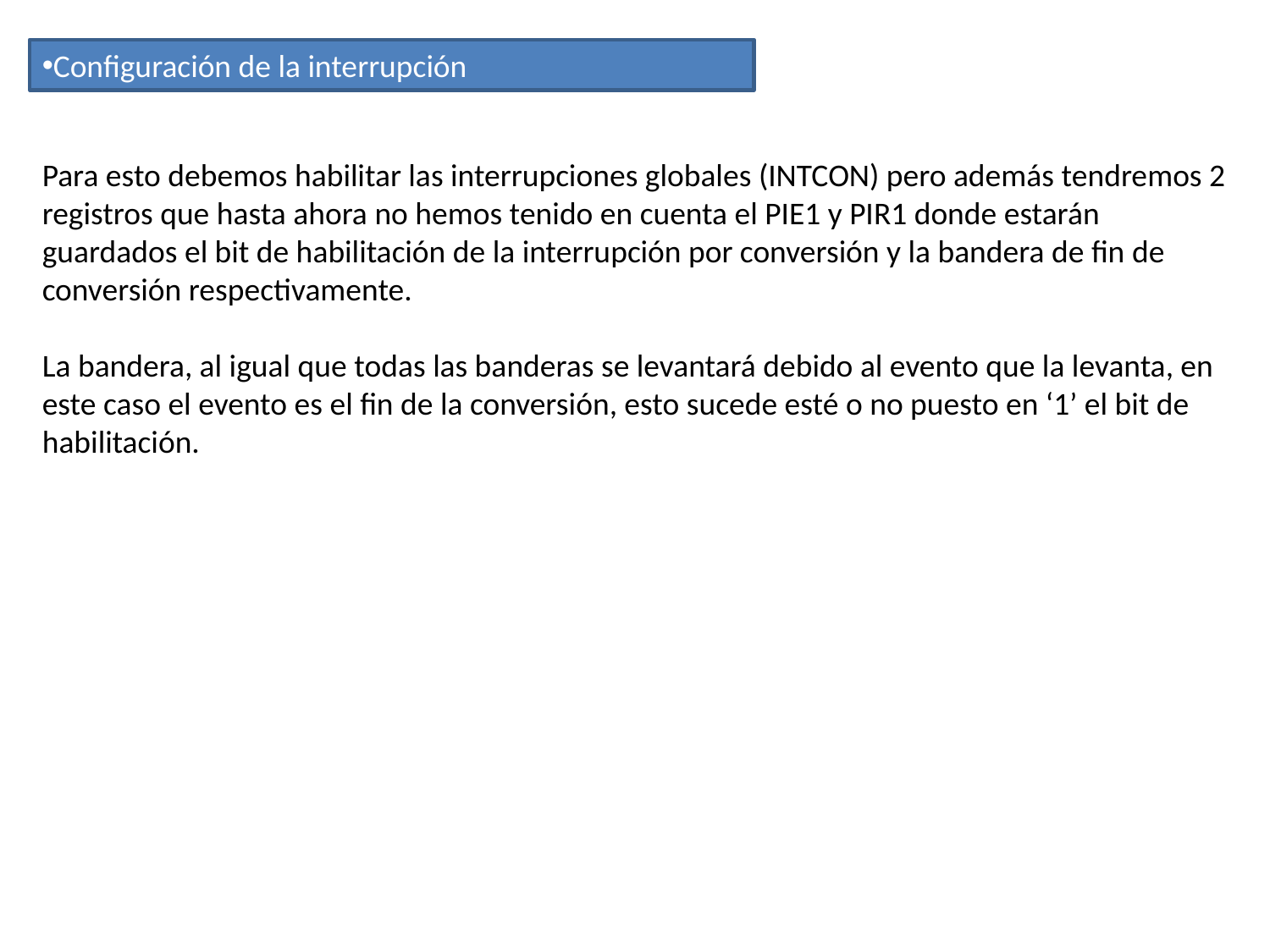

Configuración de la interrupción
Para esto debemos habilitar las interrupciones globales (INTCON) pero además tendremos 2 registros que hasta ahora no hemos tenido en cuenta el PIE1 y PIR1 donde estarán guardados el bit de habilitación de la interrupción por conversión y la bandera de fin de conversión respectivamente.

La bandera, al igual que todas las banderas se levantará debido al evento que la levanta, en este caso el evento es el fin de la conversión, esto sucede esté o no puesto en ‘1’ el bit de habilitación.